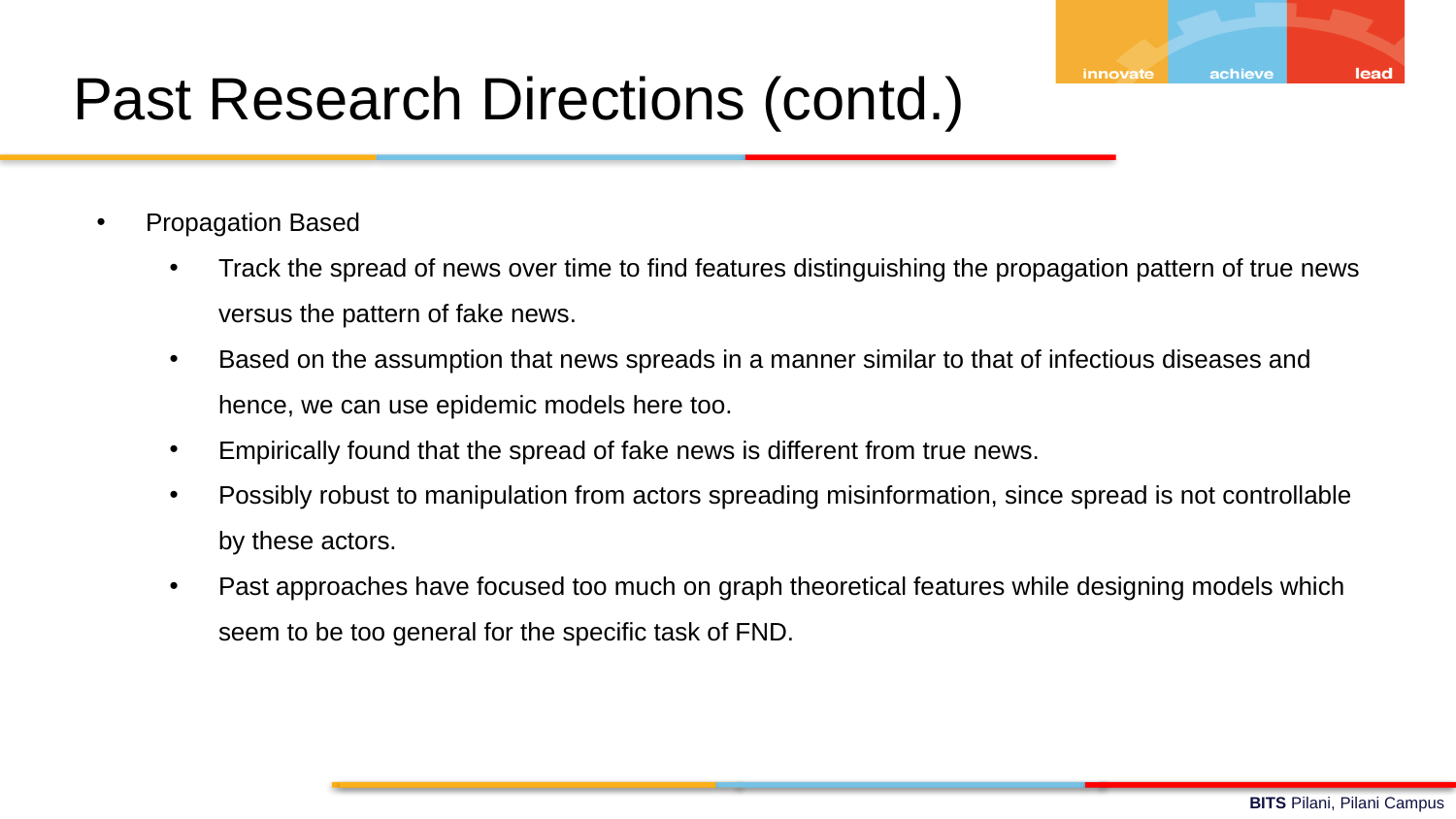

# Past Research Directions (contd.)
Propagation Based
Track the spread of news over time to find features distinguishing the propagation pattern of true news versus the pattern of fake news.
Based on the assumption that news spreads in a manner similar to that of infectious diseases and hence, we can use epidemic models here too.
Empirically found that the spread of fake news is different from true news.
Possibly robust to manipulation from actors spreading misinformation, since spread is not controllable by these actors.
Past approaches have focused too much on graph theoretical features while designing models which seem to be too general for the specific task of FND.